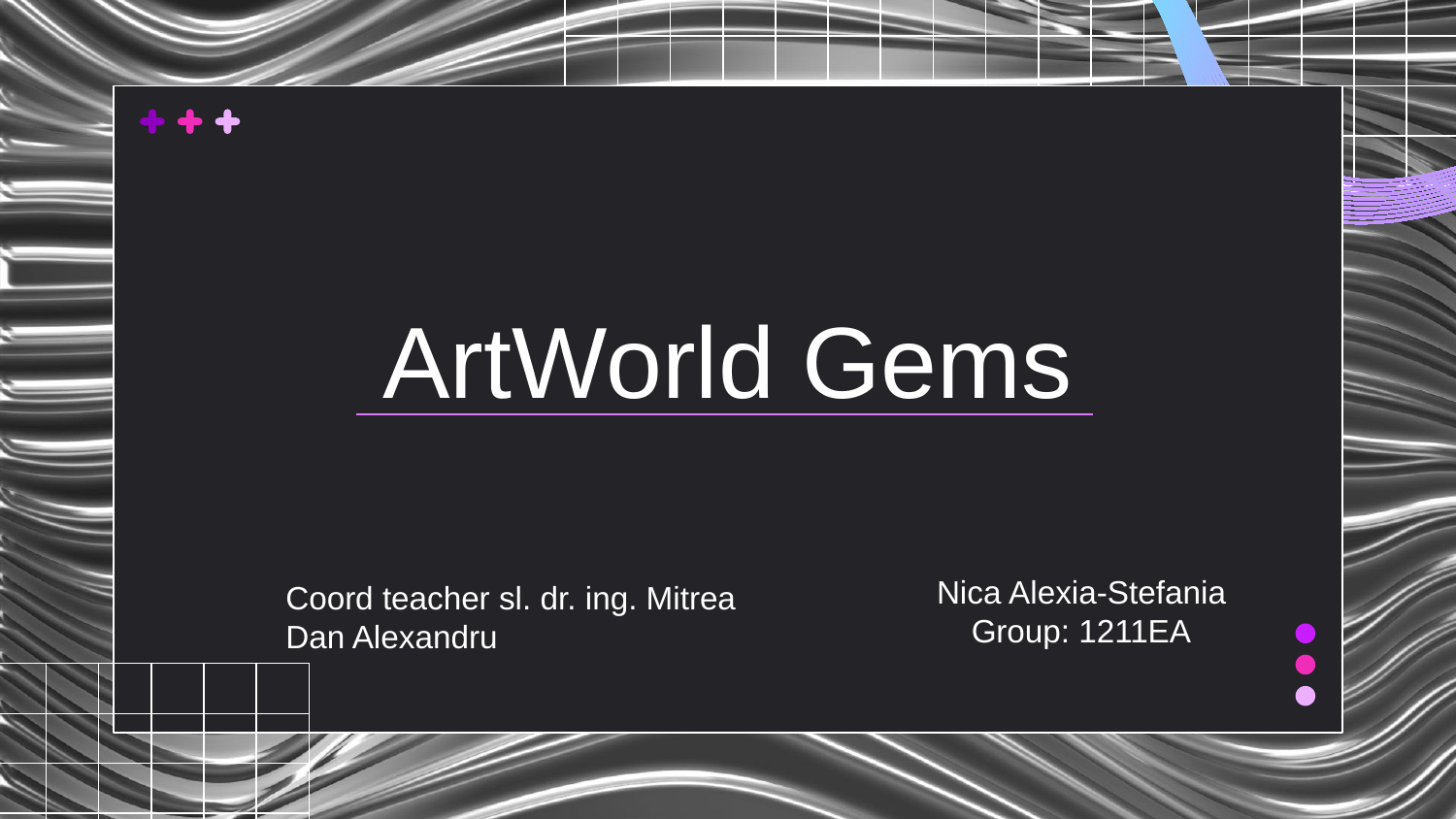

# ArtWorld Gems
Nica Alexia-Stefania
Group: 1211EA

Coord teacher sl. dr. ing. Mitrea Dan Alexandru